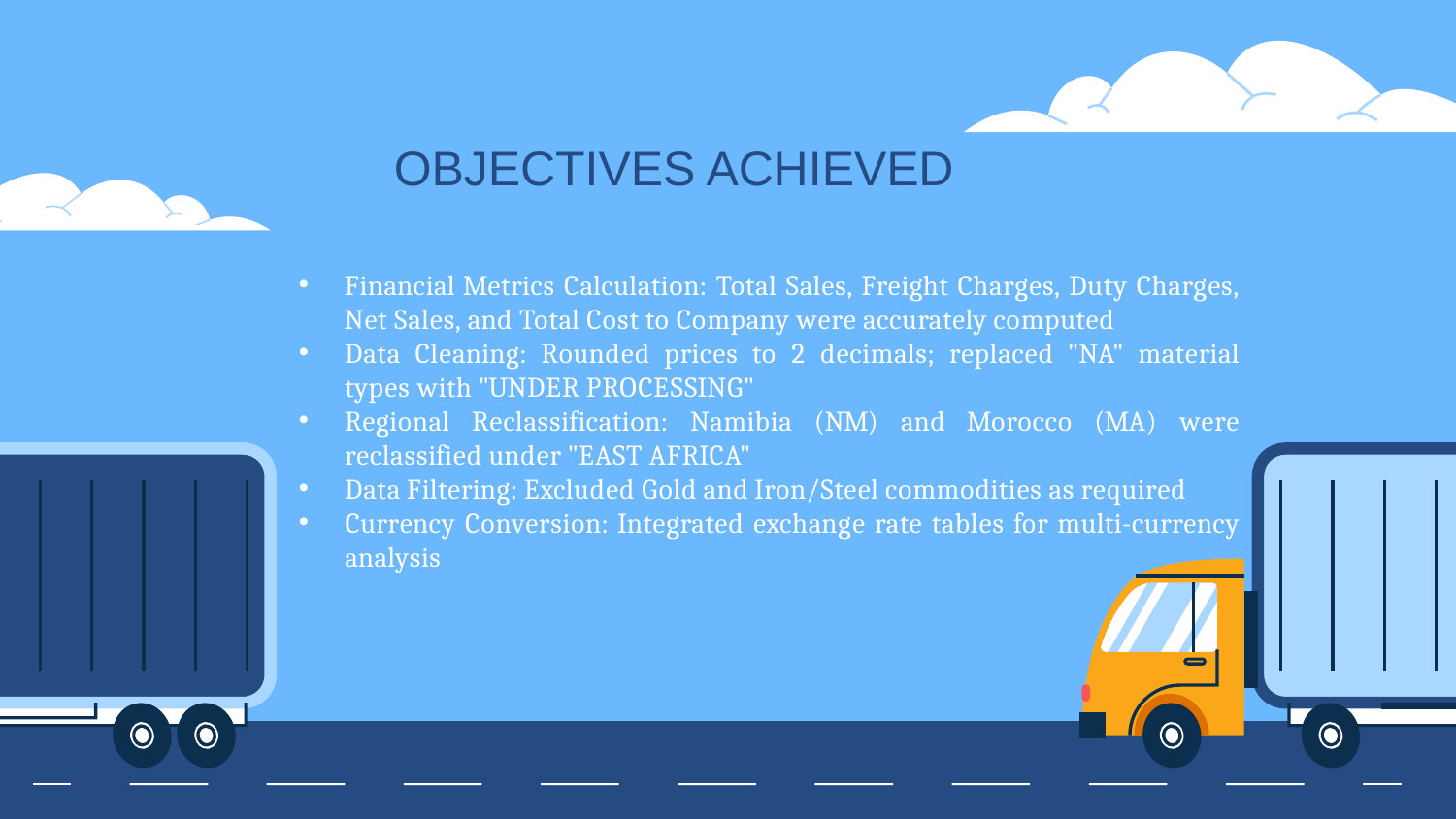

# OBJECTIVES ACHIEVED
Financial Metrics Calculation: Total Sales, Freight Charges, Duty Charges, Net Sales, and Total Cost to Company were accurately computed
Data Cleaning: Rounded prices to 2 decimals; replaced "NA" material types with "UNDER PROCESSING"
Regional Reclassification: Namibia (NM) and Morocco (MA) were reclassified under "EAST AFRICA"
Data Filtering: Excluded Gold and Iron/Steel commodities as required
Currency Conversion: Integrated exchange rate tables for multi-currency analysis